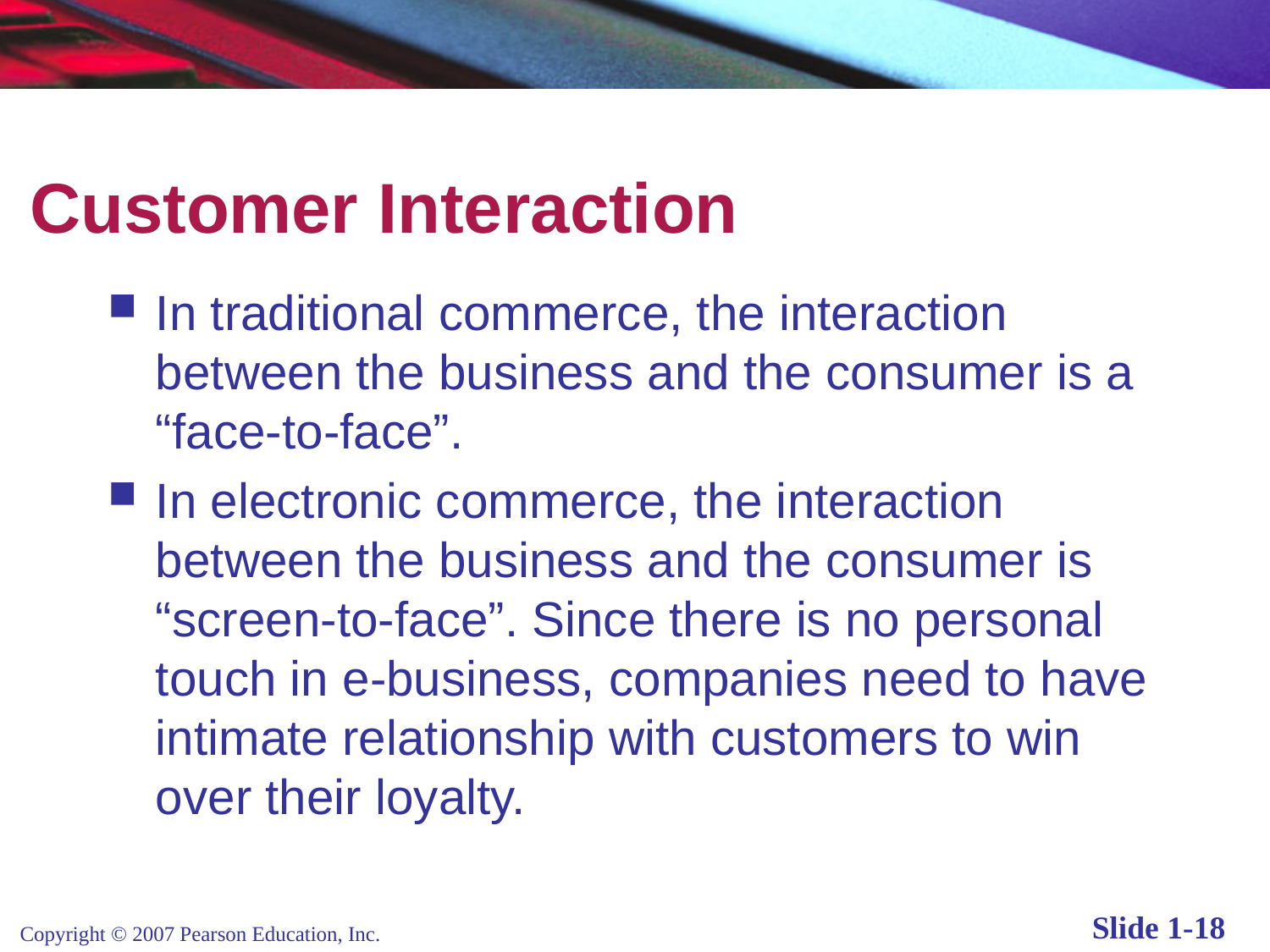

# Customer Interaction
In traditional commerce, the interaction between the business and the consumer is a “face-to-face”.
In electronic commerce, the interaction between the business and the consumer is “screen-to-face”. Since there is no personal touch in e-business, companies need to have intimate relationship with customers to win over their loyalty.

Copyright © 2007 Pearson Education, Inc.
Slide 1-18